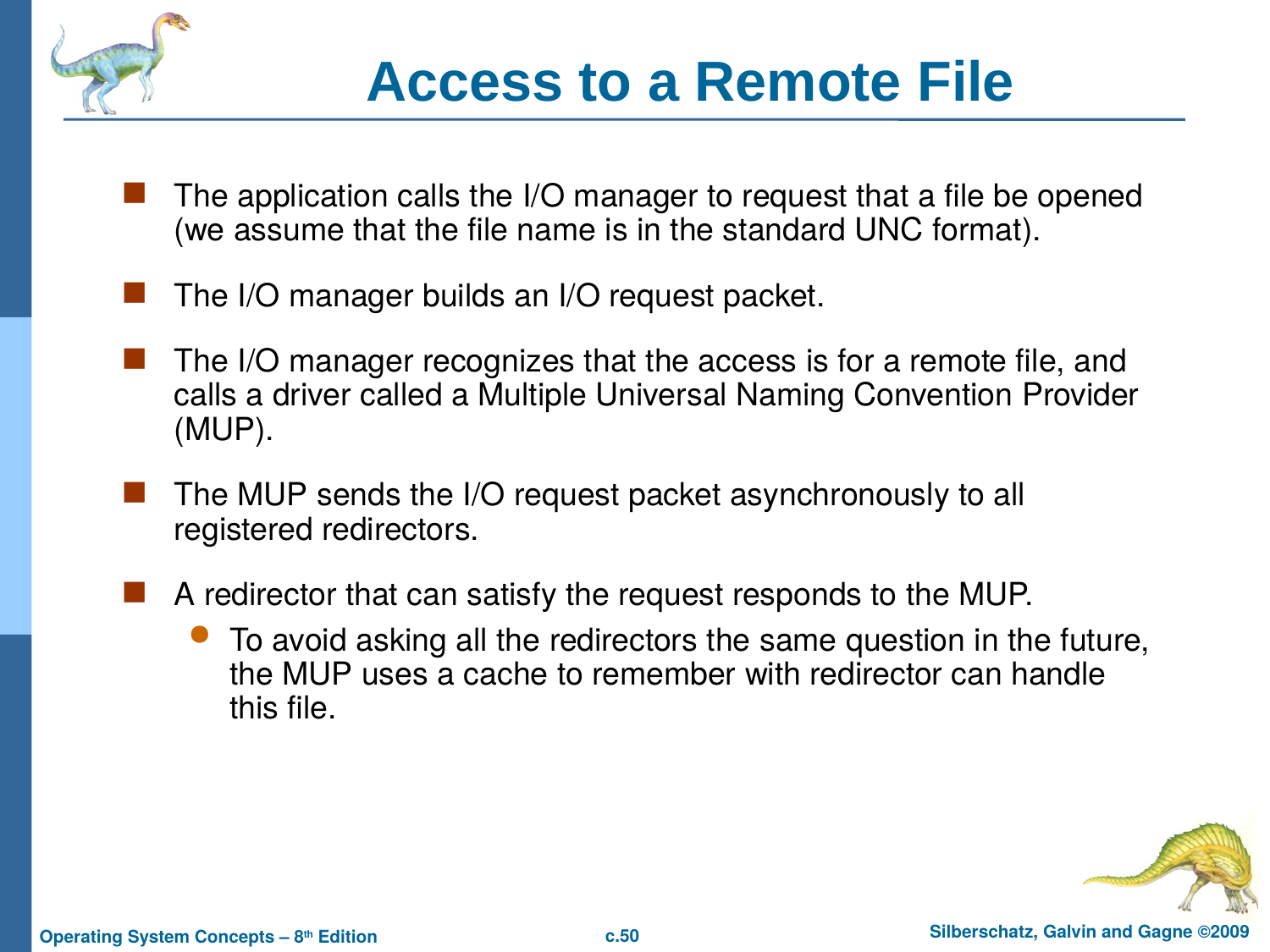

# Access to a Remote File
The application calls the I/O manager to request that a file be opened (we assume that the file name is in the standard UNC format).

The I/O manager builds an I/O request packet.

The I/O manager recognizes that the access is for a remote file, and calls a driver called a Multiple Universal Naming Convention Provider (MUP).

The MUP sends the I/O request packet asynchronously to all registered redirectors.

A redirector that can satisfy the request responds to the MUP.
To avoid asking all the redirectors the same question in the future, the MUP uses a cache to remember with redirector can handle this file.